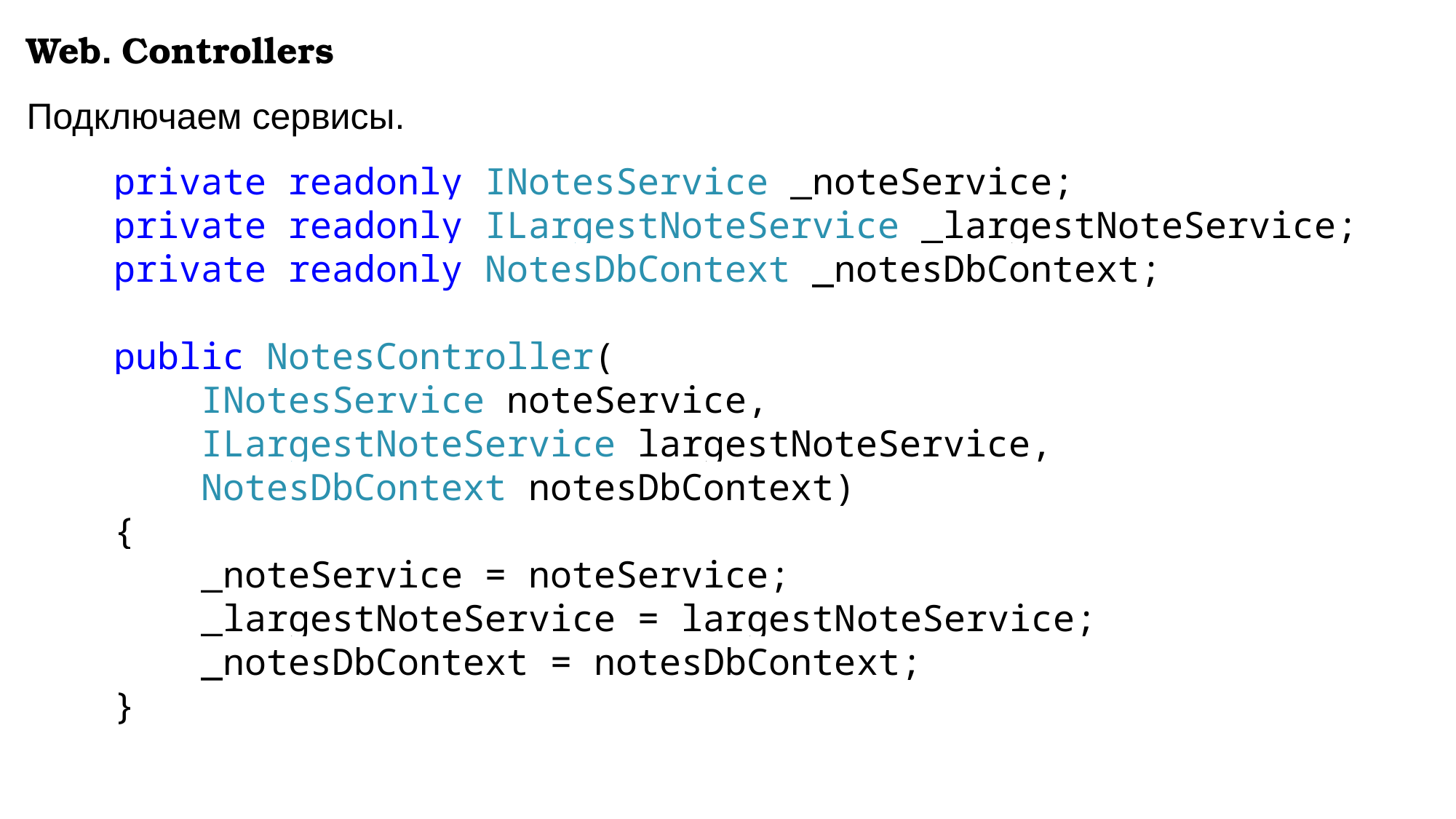

Web. Controllers
Подключаем сервисы.
    private readonly INotesService _noteService;
    private readonly ILargestNoteService _largestNoteService;
    private readonly NotesDbContext _notesDbContext;

    public NotesController(
        INotesService noteService,
        ILargestNoteService largestNoteService,
        NotesDbContext notesDbContext)
    {
        _noteService = noteService;
        _largestNoteService = largestNoteService;
        _notesDbContext = notesDbContext;
    }